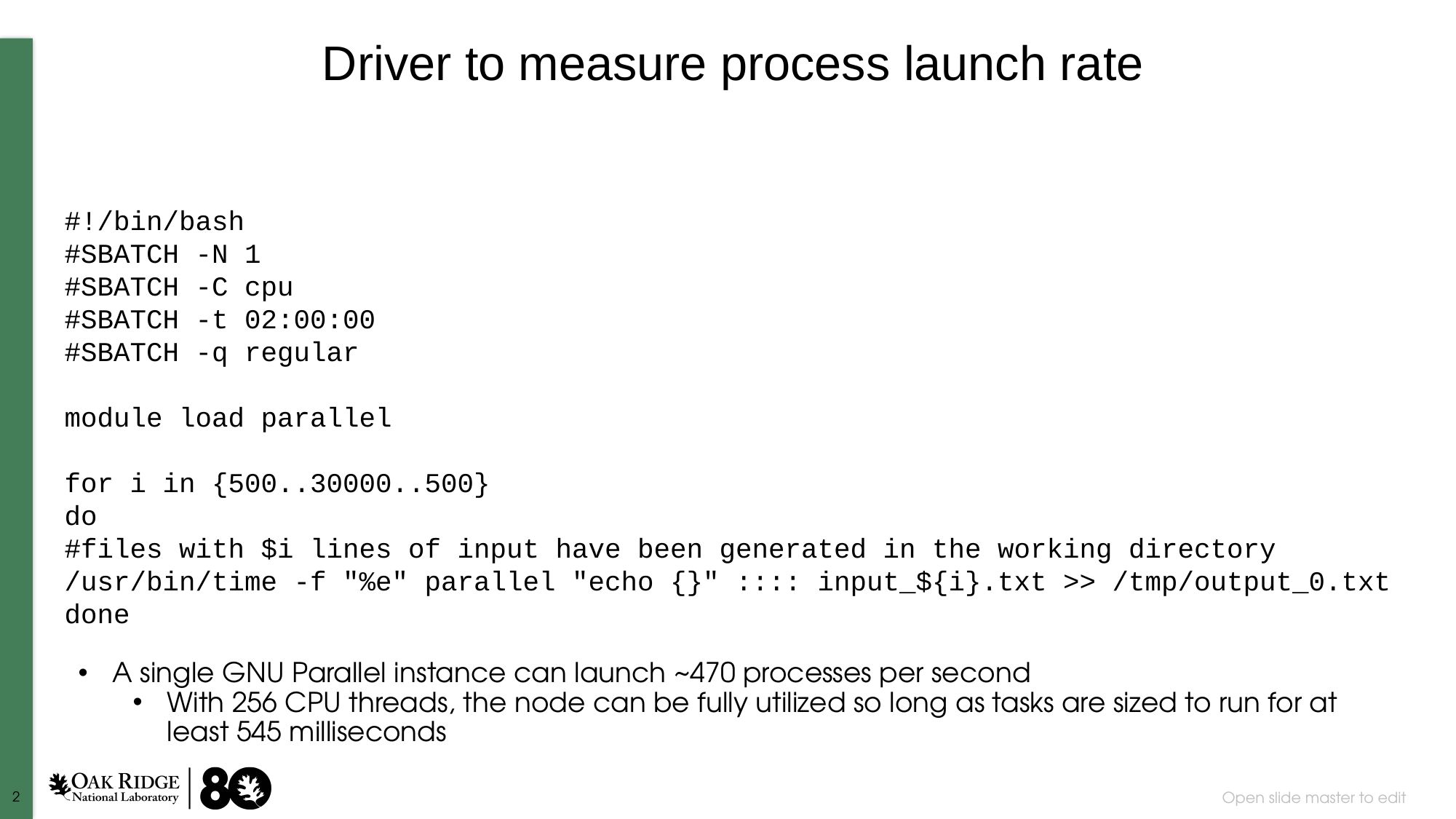

# Driver to measure process launch rate
#!/bin/bash
#SBATCH -N 1
#SBATCH -C cpu
#SBATCH -t 02:00:00
#SBATCH -q regular
module load parallel
for i in {500..30000..500}
do
#files with $i lines of input have been generated in the working directory
/usr/bin/time -f "%e" parallel "echo {}" :::: input_${i}.txt >> /tmp/output_0.txt
done

A single GNU Parallel instance can launch ~470 processes per second
With 256 CPU threads, the node can be fully utilized so long as tasks are sized to run for at least 545 milliseconds